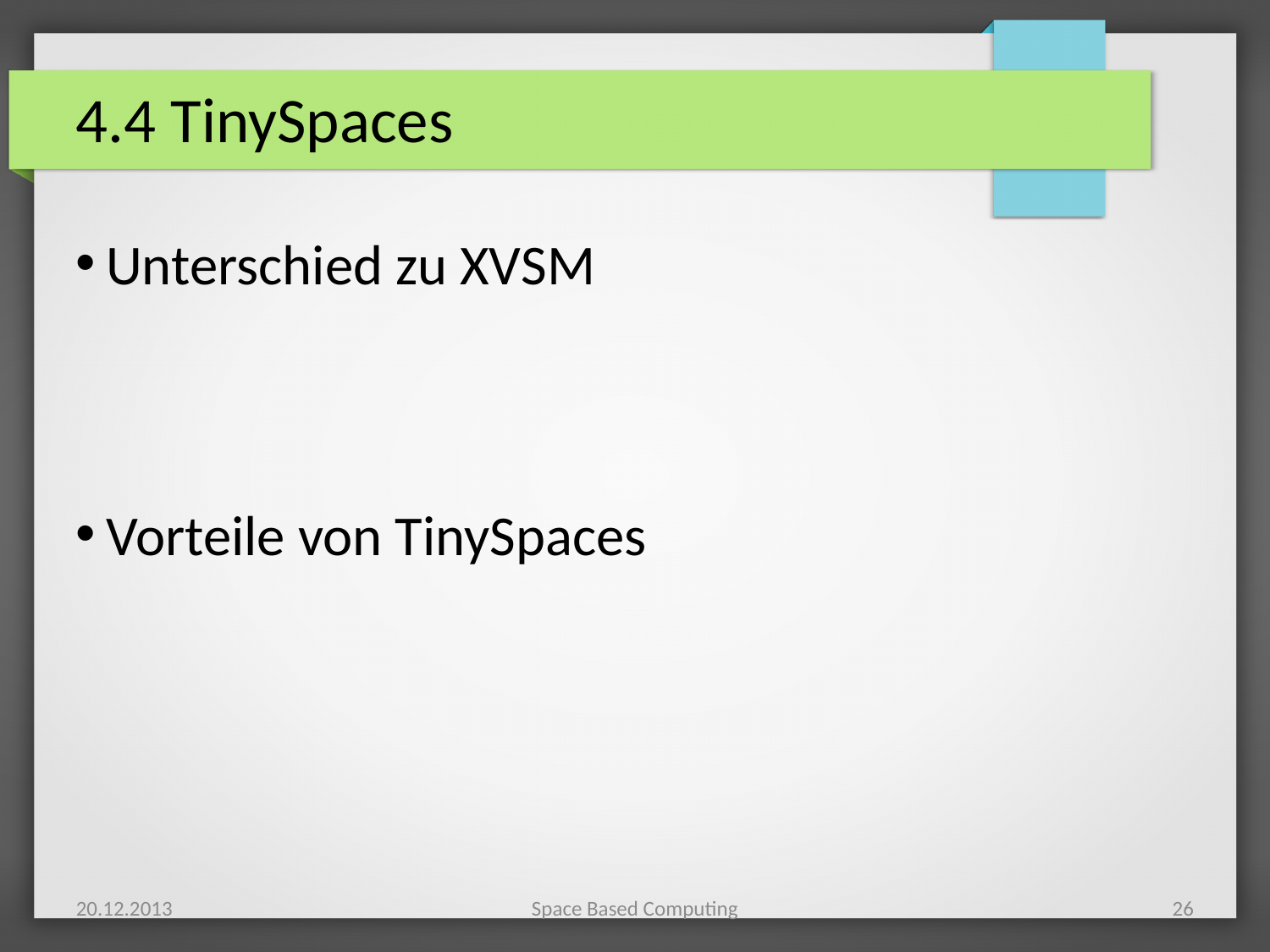

4.4 TinySpaces
Unterschied zu XVSM

Vorteile von TinySpaces
20.12.2013
Space Based Computing
26